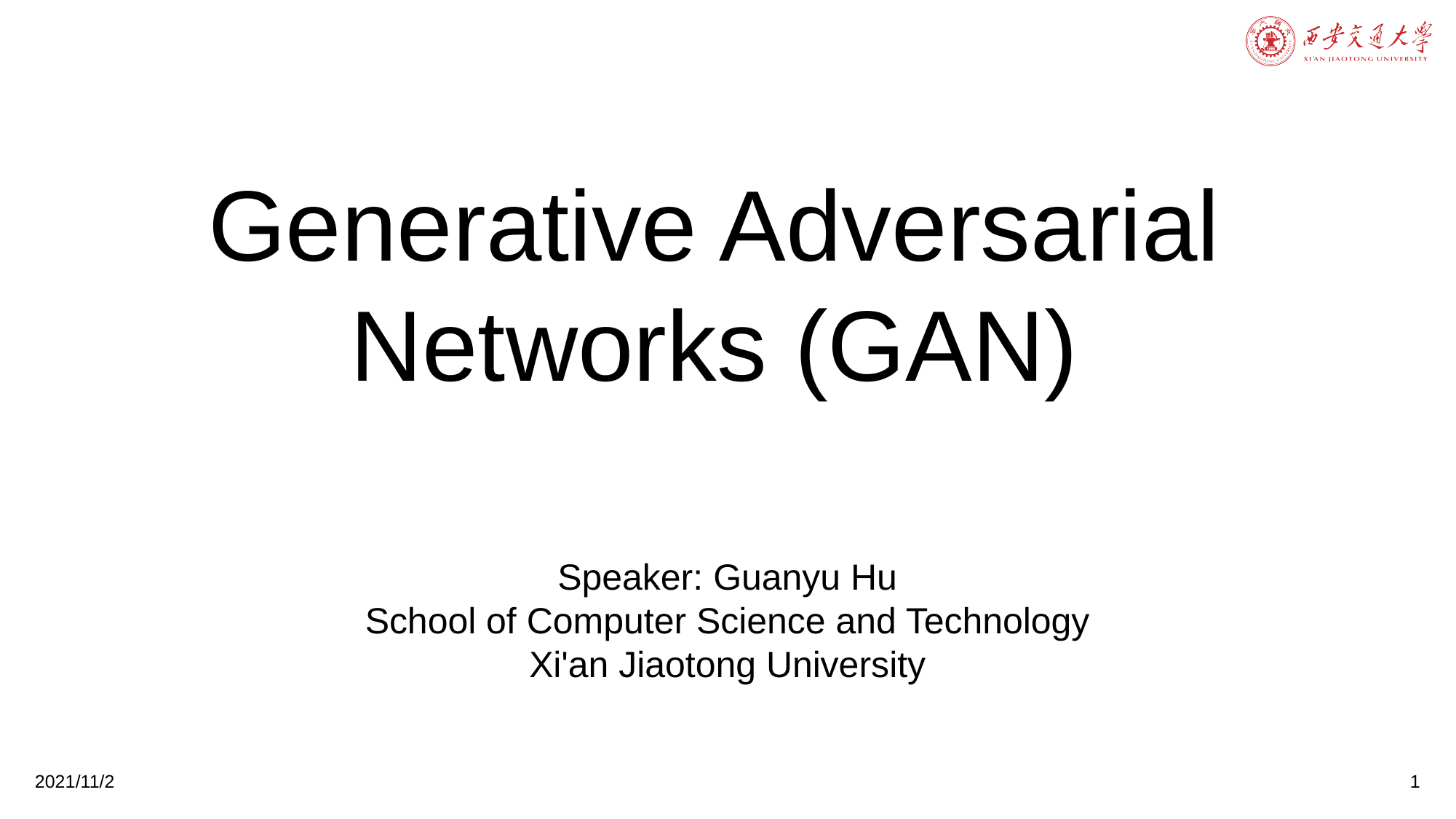

Generative Adversarial Networks (GAN)
Speaker: Guanyu Hu
School of Computer Science and Technology
Xi'an Jiaotong University